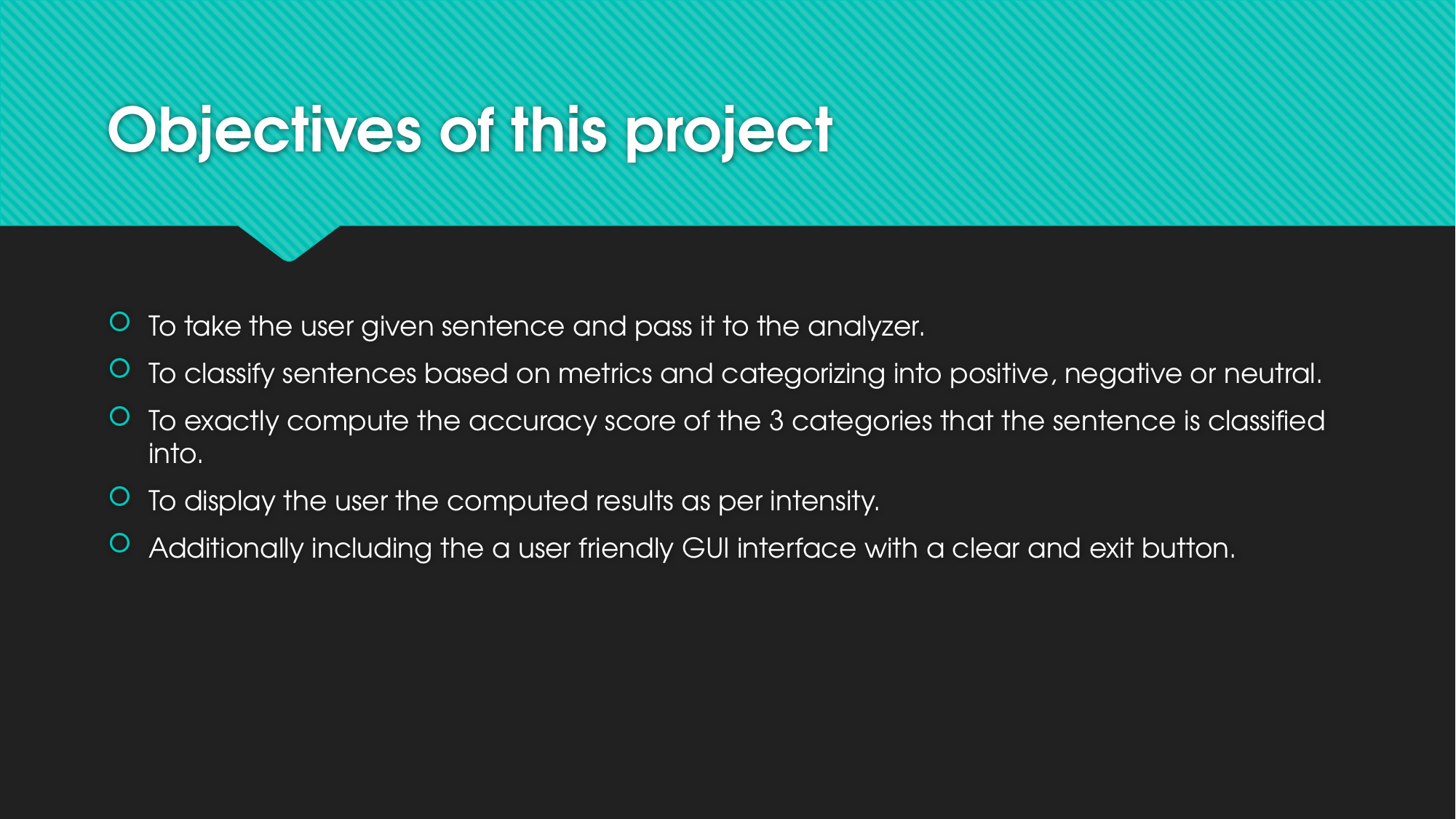

# Objectives of this project
To take the user given sentence and pass it to the analyzer.
To classify sentences based on metrics and categorizing into positive, negative or neutral.
To exactly compute the accuracy score of the 3 categories that the sentence is classified into.
To display the user the computed results as per intensity.
Additionally including the a user friendly GUI interface with a clear and exit button.